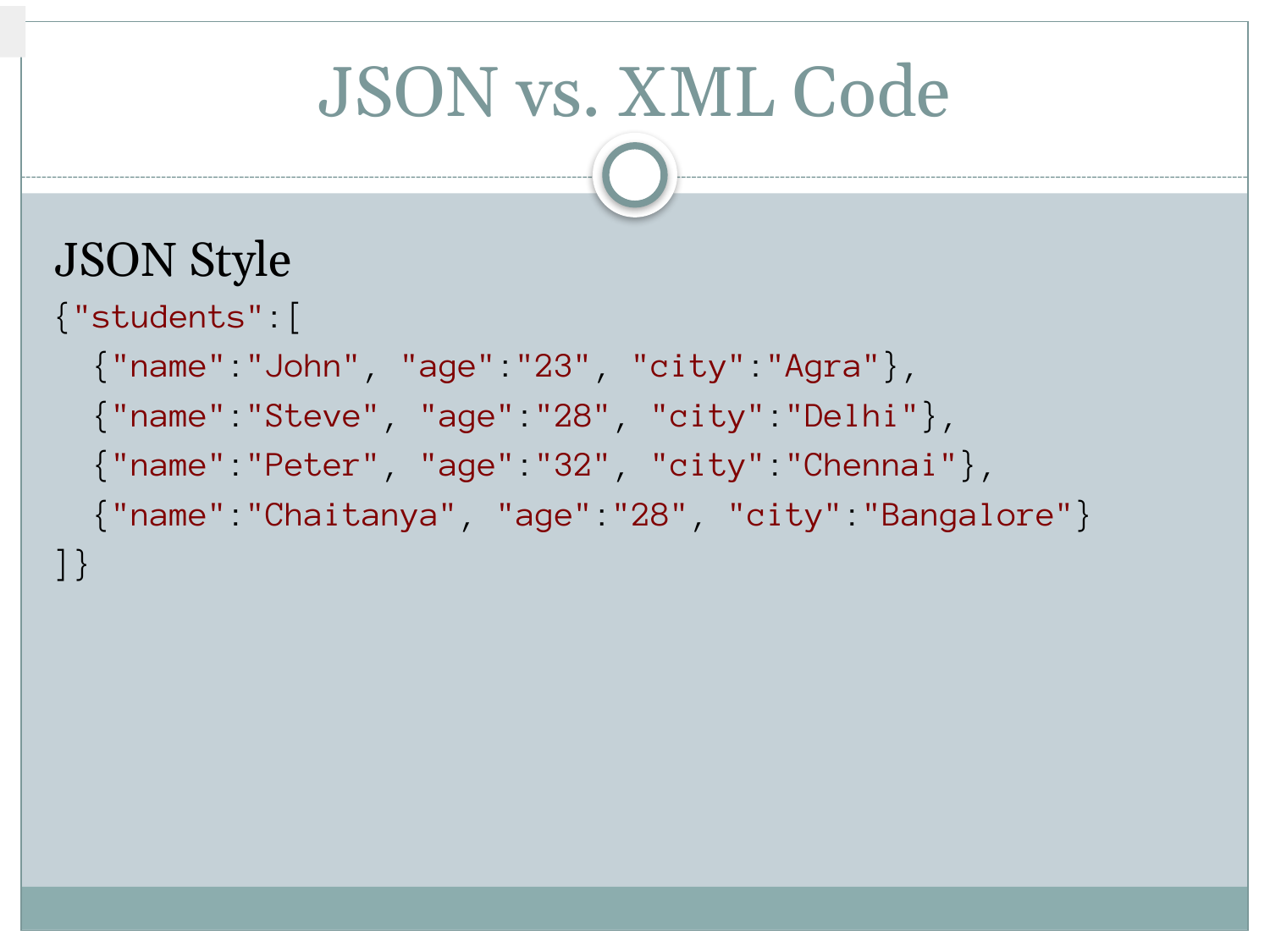

# JSON vs. XML Code
JSON Style
{"students":[
  {"name":"John", "age":"23", "city":"Agra"},
  {"name":"Steve", "age":"28", "city":"Delhi"},
  {"name":"Peter", "age":"32", "city":"Chennai"},
  {"name":"Chaitanya", "age":"28", "city":"Bangalore"}
]}